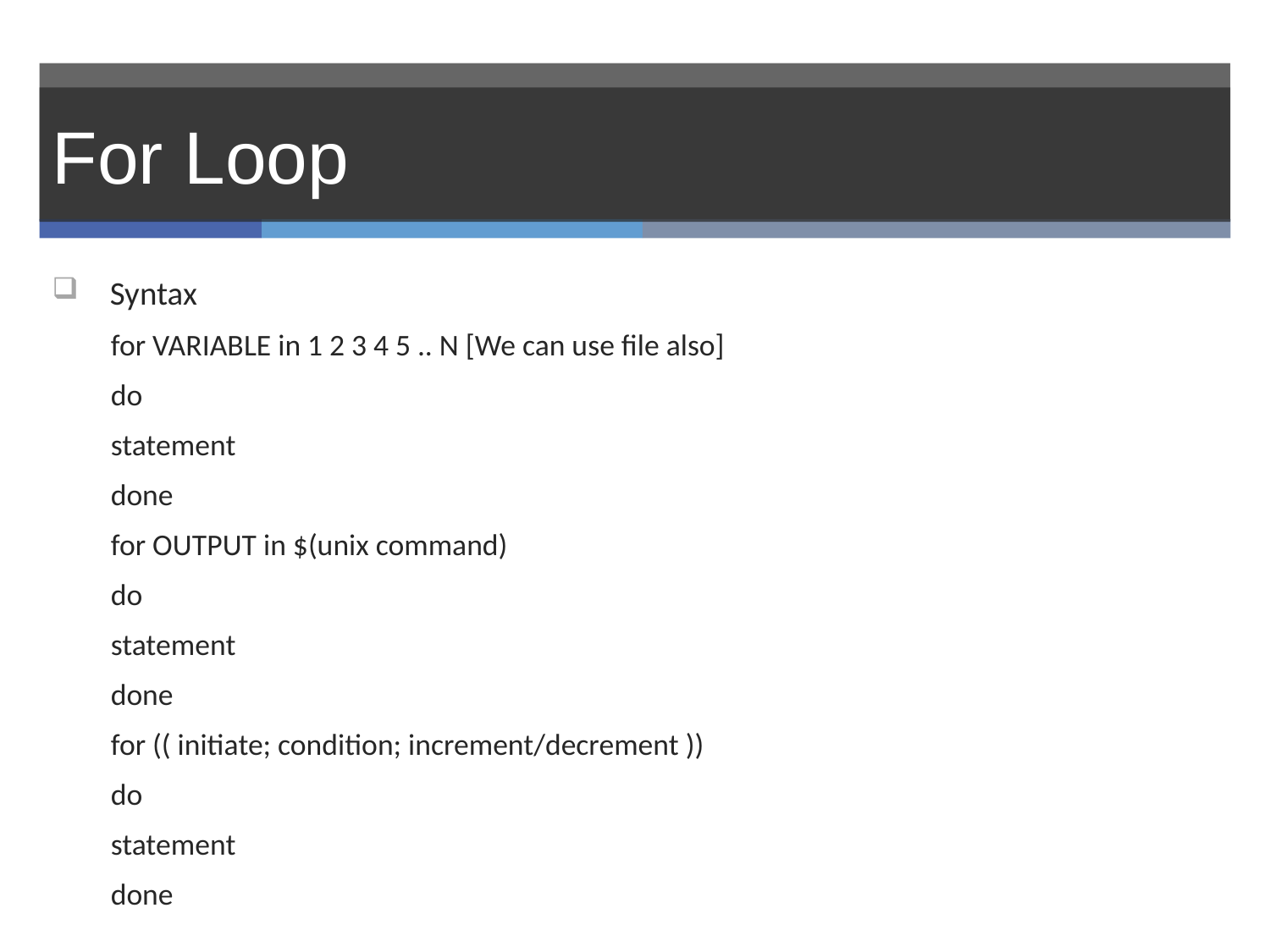

# For Loop
Syntax
for VARIABLE in 1 2 3 4 5 .. N [We can use file also]
do
	statement
done
for OUTPUT in $(unix command)
do
	statement
done
for (( initiate; condition; increment/decrement ))
do
	statement
done